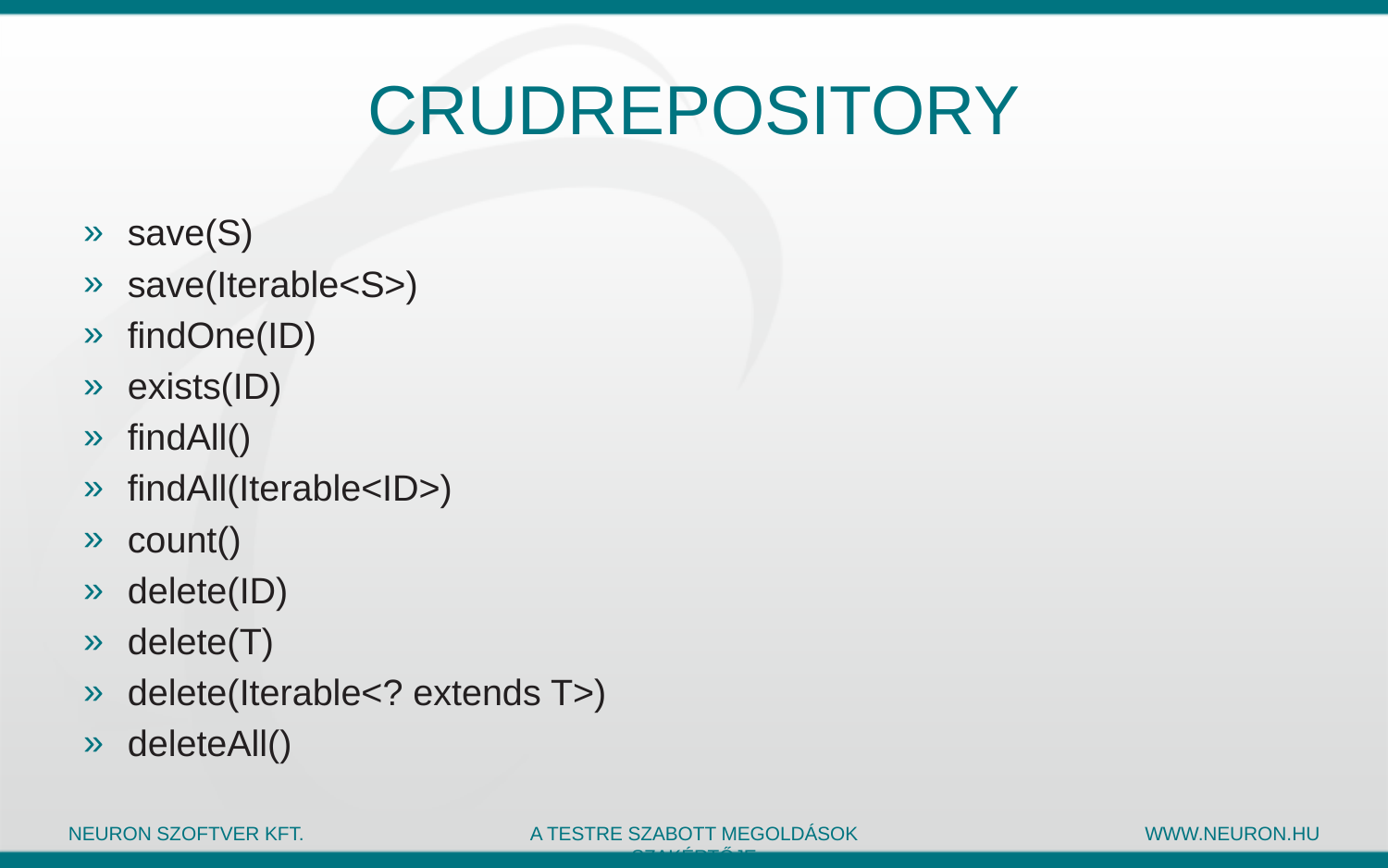

# CrudRepository
save(S)
save(Iterable<S>)
findOne(ID)
exists(ID)
findAll()
findAll(Iterable<ID>)
count()
delete(ID)
delete(T)
delete(Iterable<? extends T>)
deleteAll()